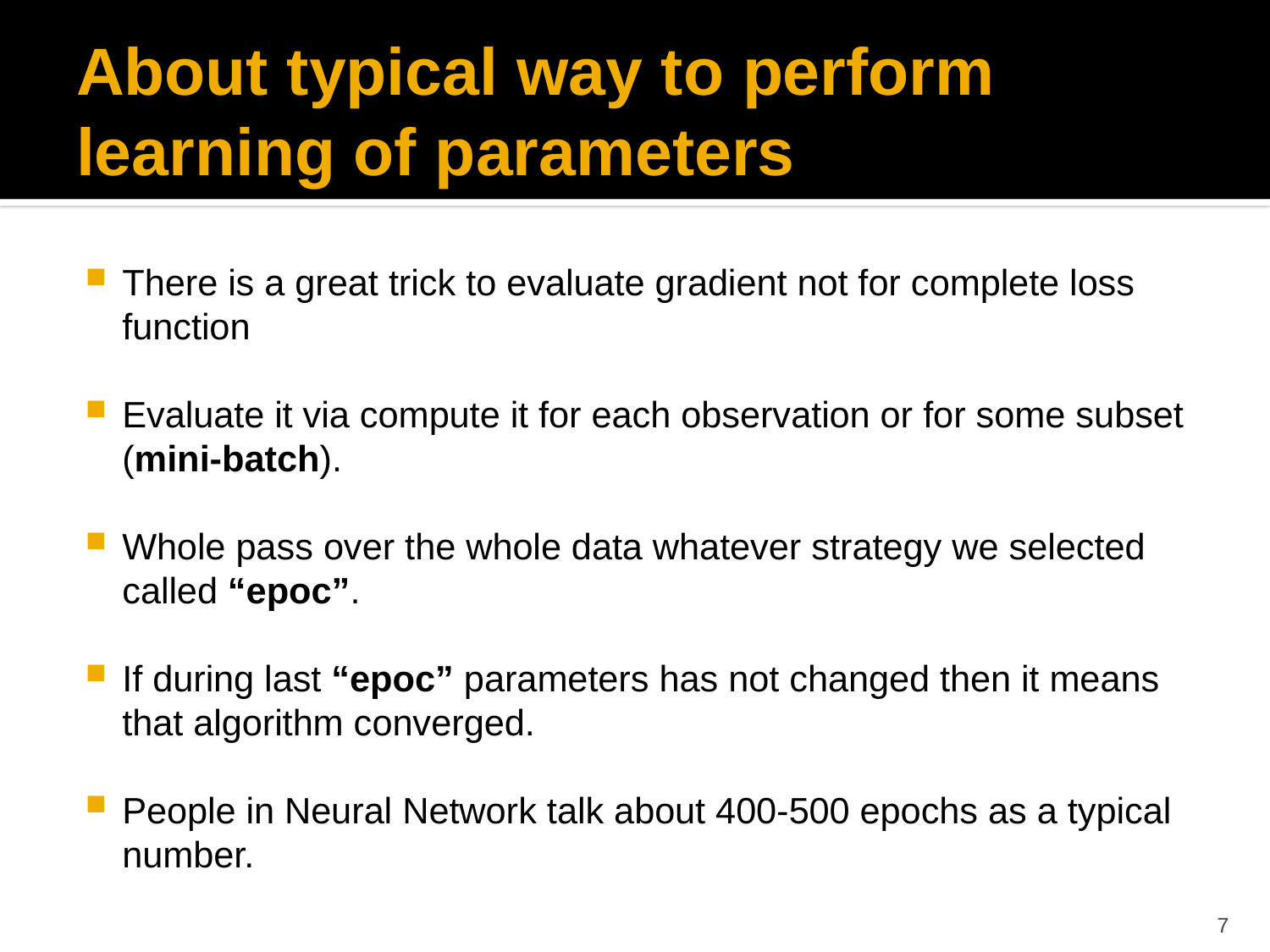

# About typical way to perform learning of parameters
There is a great trick to evaluate gradient not for complete loss function

Evaluate it via compute it for each observation or for some subset (mini-batch).

Whole pass over the whole data whatever strategy we selected called “epoc”.

If during last “epoc” parameters has not changed then it means that algorithm converged.

People in Neural Network talk about 400-500 epochs as a typical number.

7